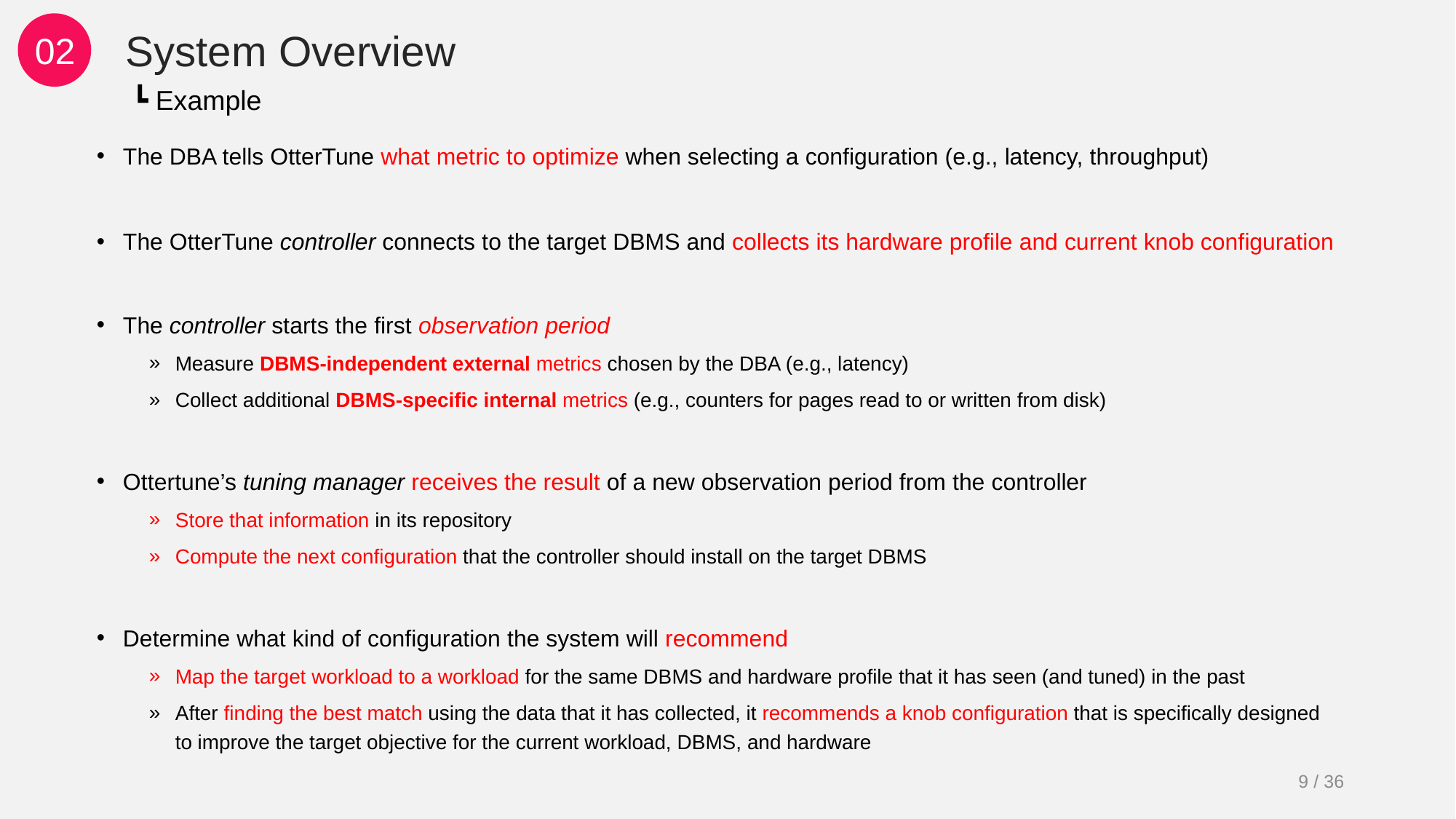

System Overview
02
┗ Example
The DBA tells OtterTune what metric to optimize when selecting a configuration (e.g., latency, throughput)

The OtterTune controller connects to the target DBMS and collects its hardware profile and current knob configuration

The controller starts the first observation period
Measure DBMS-independent external metrics chosen by the DBA (e.g., latency)
Collect additional DBMS-specific internal metrics (e.g., counters for pages read to or written from disk)

Ottertune’s tuning manager receives the result of a new observation period from the controller
Store that information in its repository
Compute the next configuration that the controller should install on the target DBMS

Determine what kind of configuration the system will recommend
Map the target workload to a workload for the same DBMS and hardware profile that it has seen (and tuned) in the past
After finding the best match using the data that it has collected, it recommends a knob configuration that is specifically designed to improve the target objective for the current workload, DBMS, and hardware
9 / 36